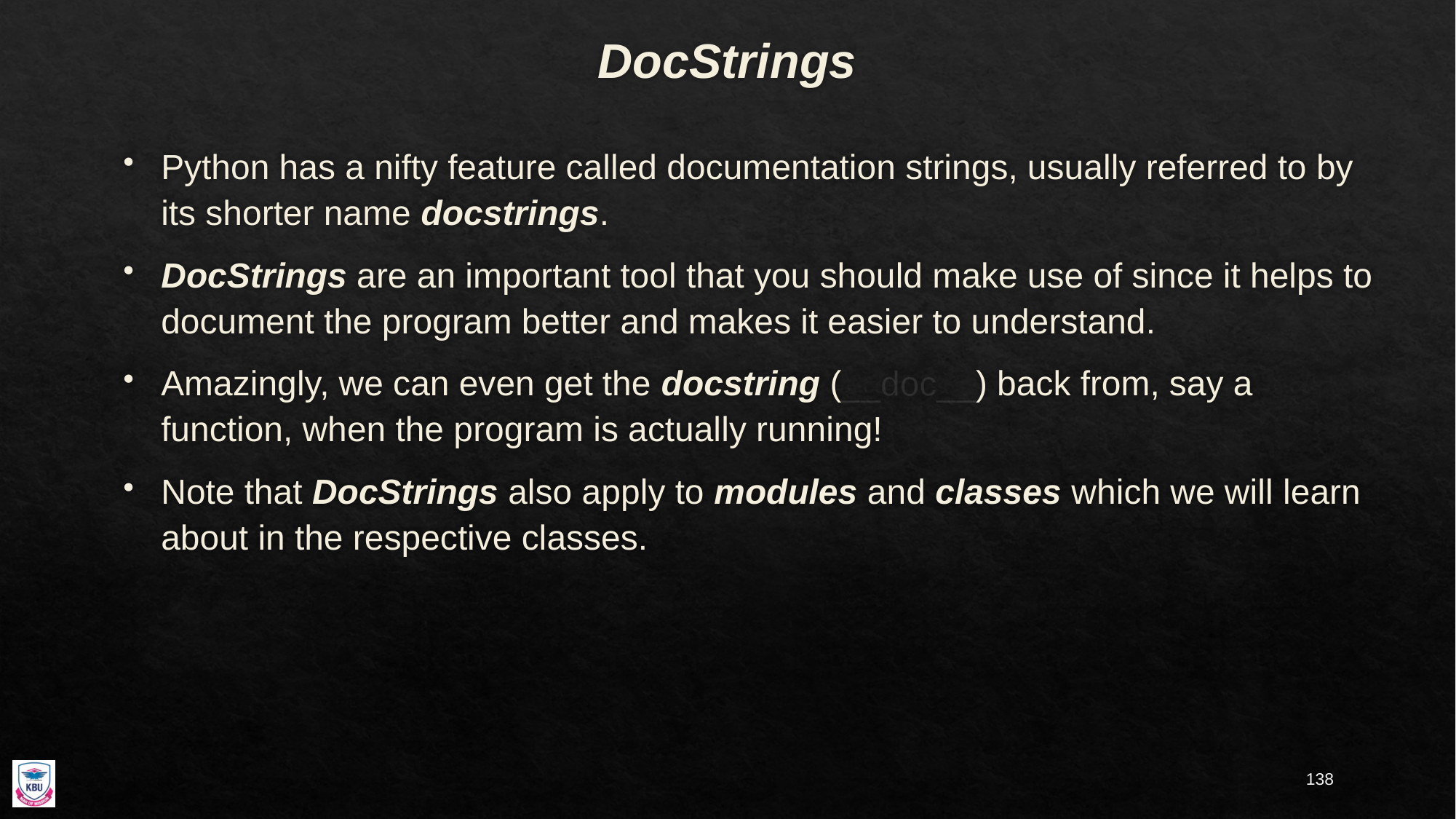

# DocStrings
Python has a nifty feature called documentation strings, usually referred to by its shorter name docstrings.
DocStrings are an important tool that you should make use of since it helps to document the program better and makes it easier to understand.
Amazingly, we can even get the docstring (__doc__) back from, say a function, when the program is actually running!
Note that DocStrings also apply to modules and classes which we will learn about in the respective classes.
138